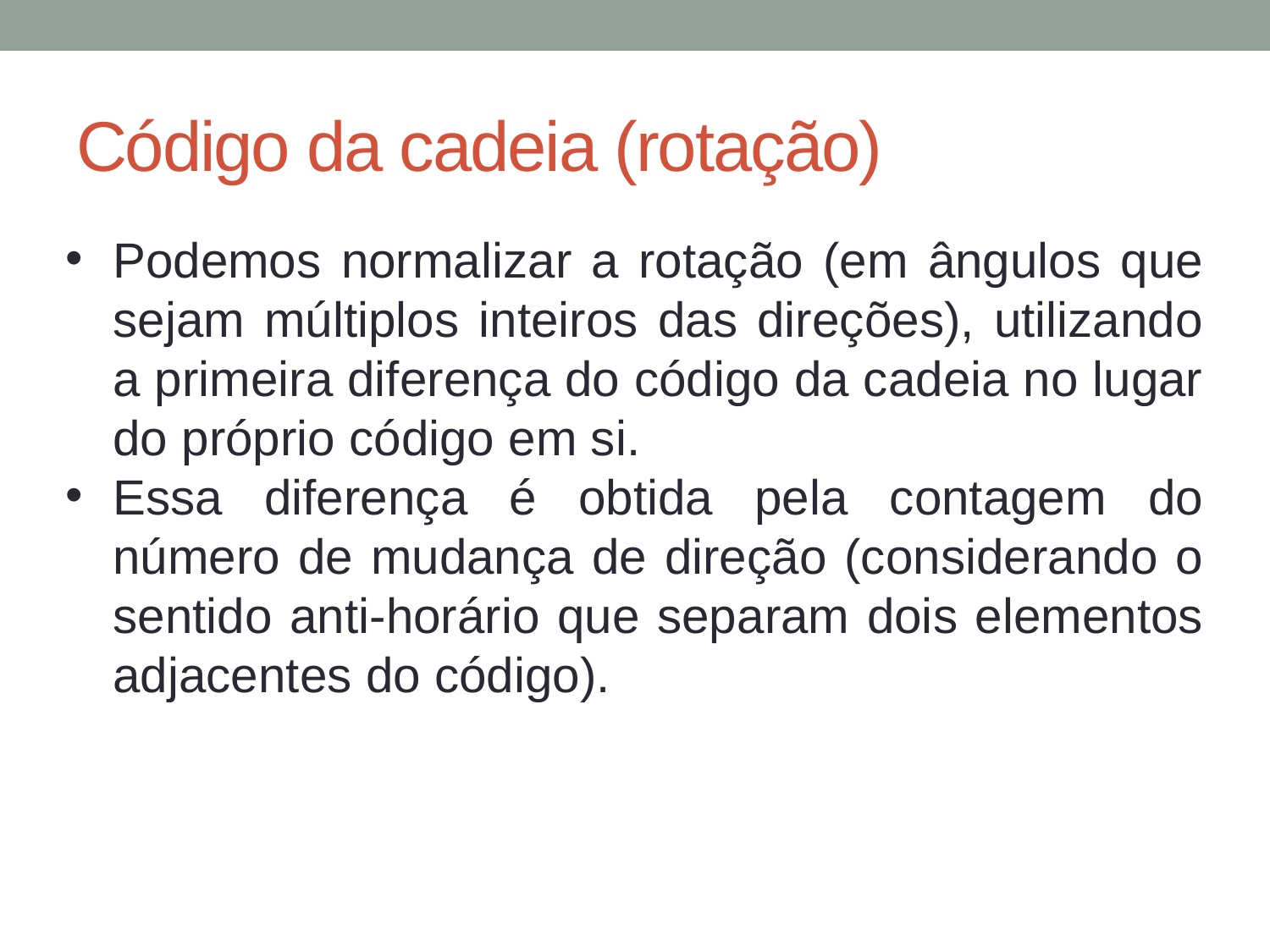

# Código da cadeia (rotação)
Podemos normalizar a rotação (em ângulos que sejam múltiplos inteiros das direções), utilizando a primeira diferença do código da cadeia no lugar do próprio código em si.
Essa diferença é obtida pela contagem do número de mudança de direção (considerando o sentido anti-horário que separam dois elementos adjacentes do código).